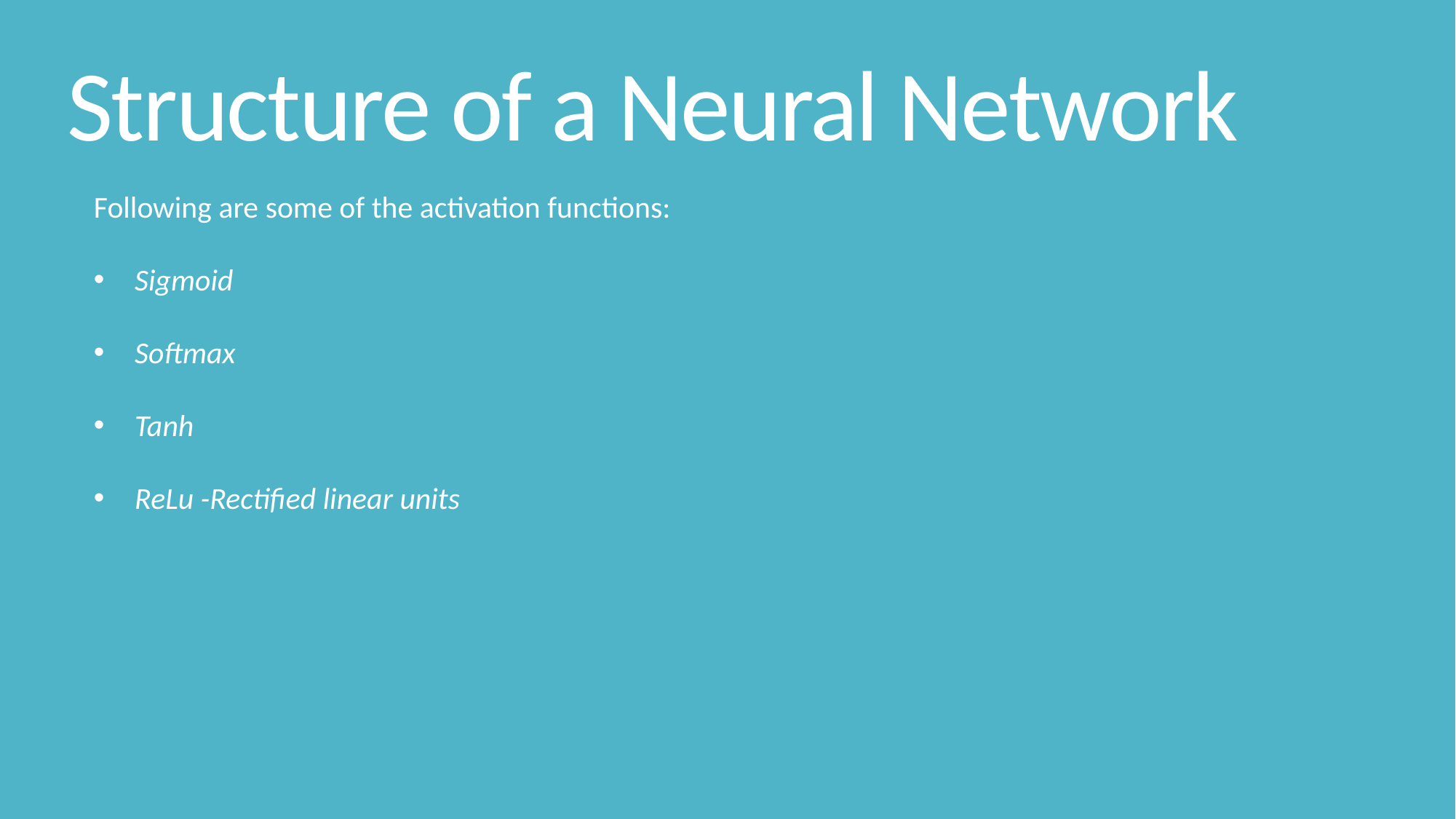

# Structure of a Neural Network
Following are some of the activation functions:

Sigmoid

Softmax

Tanh

ReLu -Rectified linear units